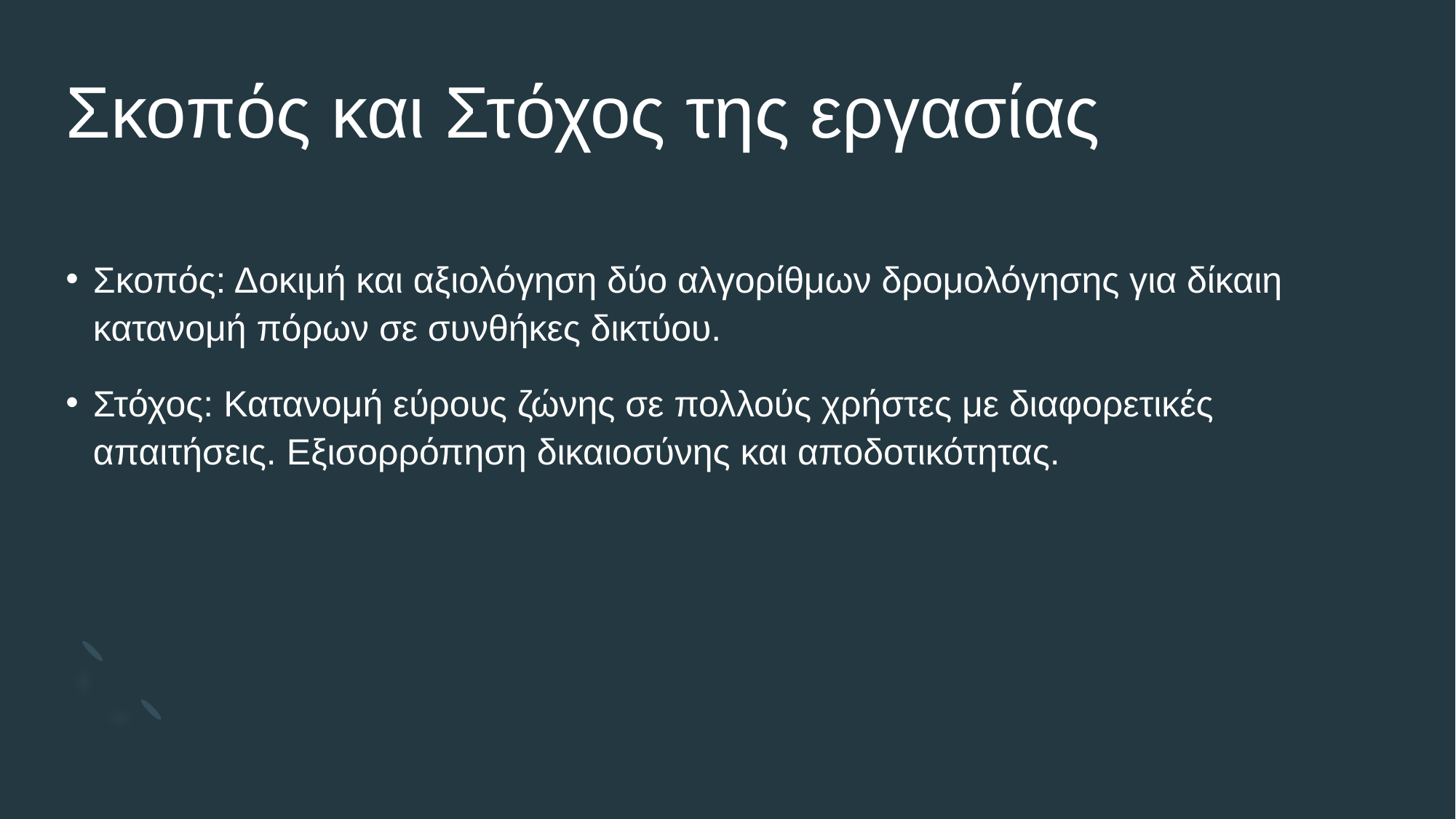

# Σκοπός και Στόχος της εργασίας
Σκοπός: Δοκιμή και αξιολόγηση δύο αλγορίθμων δρομολόγησης για δίκαιη κατανομή πόρων σε συνθήκες δικτύου.
Στόχος: Κατανομή εύρους ζώνης σε πολλούς χρήστες με διαφορετικές απαιτήσεις. Εξισορρόπηση δικαιοσύνης και αποδοτικότητας.